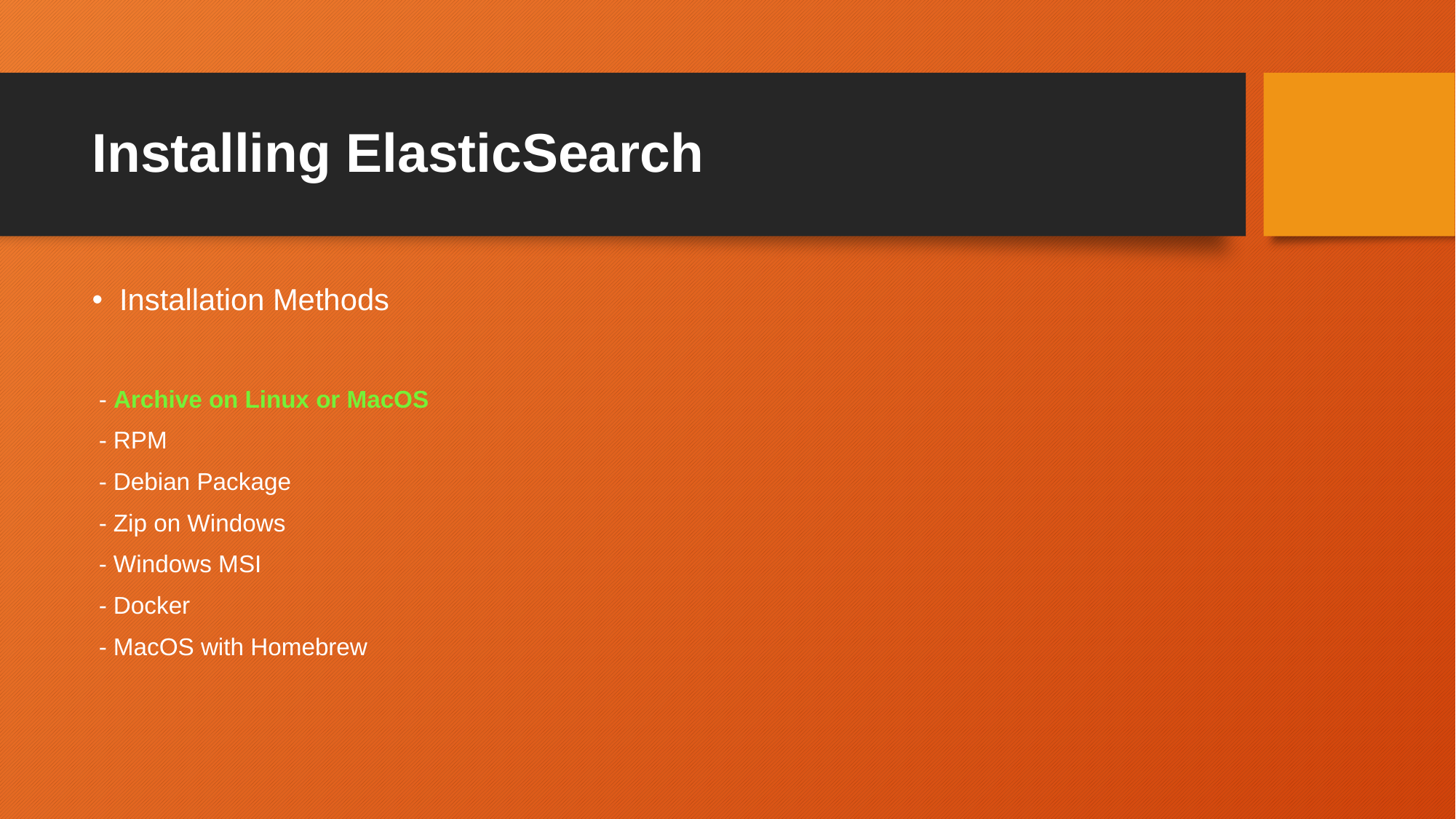

# Installing ElasticSearch
Installation Methods

 - Archive on Linux or MacOS
 - RPM
 - Debian Package
 - Zip on Windows
 - Windows MSI
 - Docker
 - MacOS with Homebrew